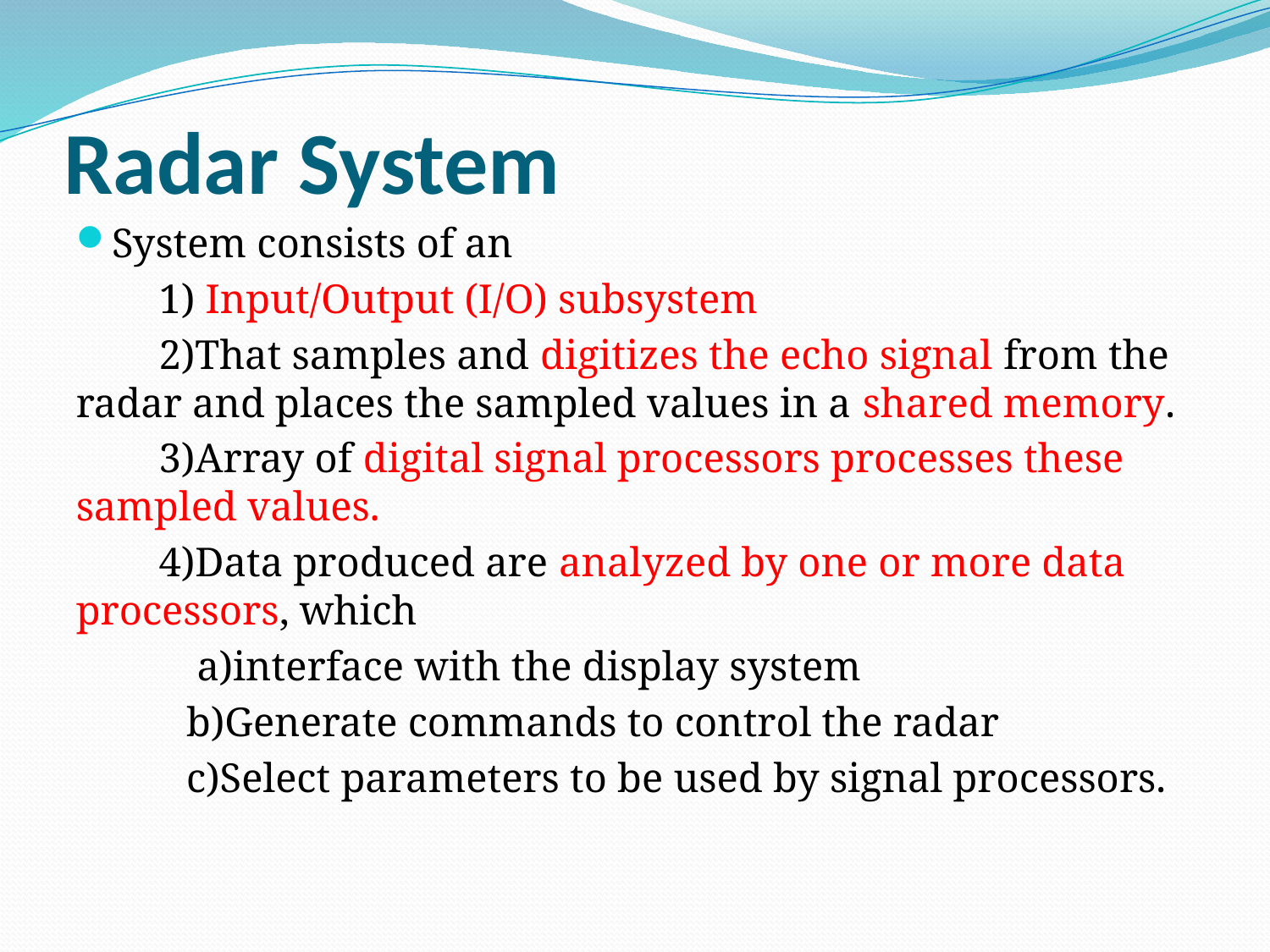

# Radar System
System consists of an
        1) Input/Output (I/O) subsystem
        2)That samples and digitizes the echo signal from the radar and places the sampled values in a shared memory.
        3)Array of digital signal processors processes these sampled values.
        4)Data produced are analyzed by one or more data processors, which
	 a)interface with the display system
	b)Generate commands to control the radar
	c)Select parameters to be used by signal processors.